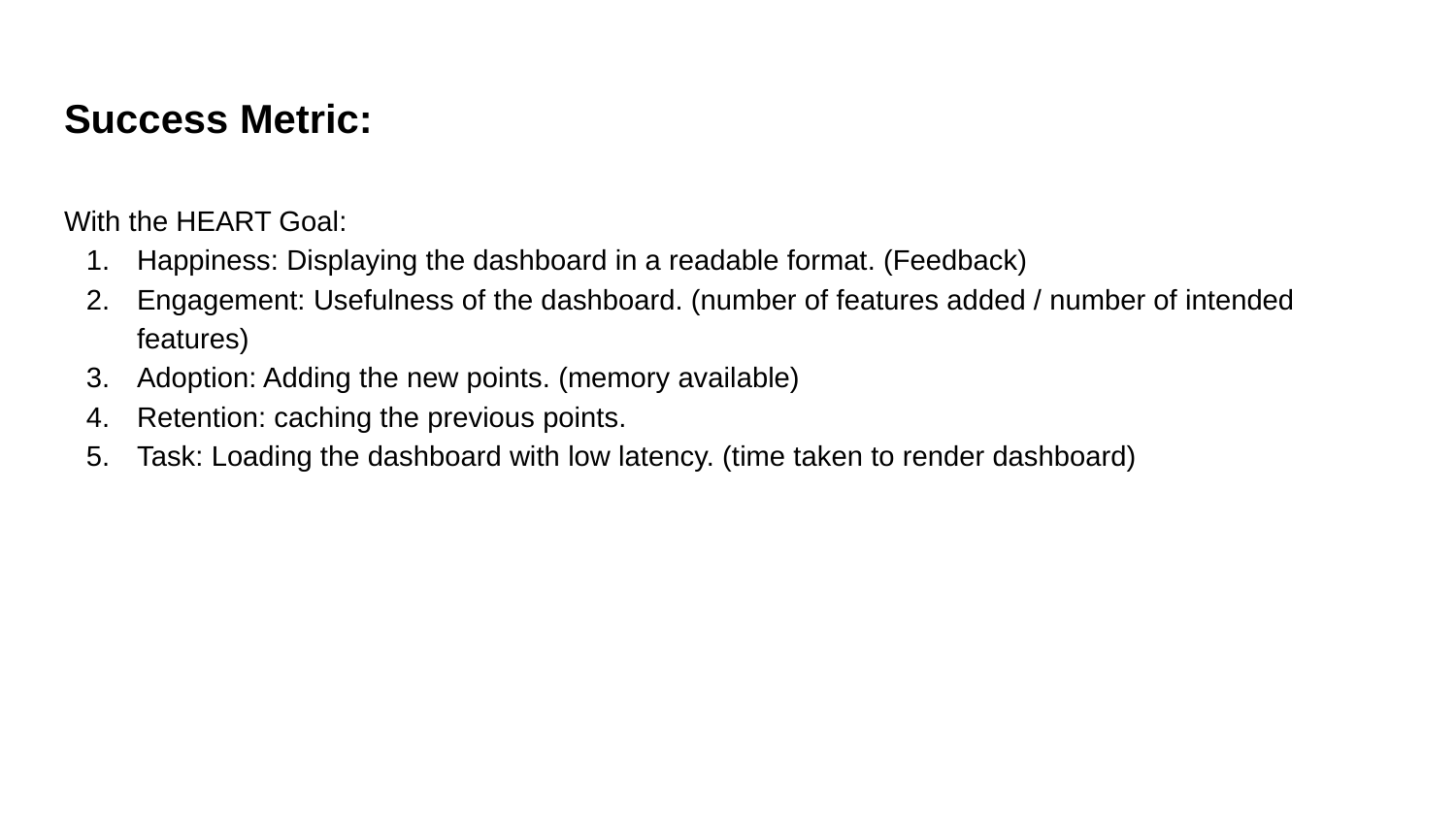

# Success Metric:
With the HEART Goal:
Happiness: Displaying the dashboard in a readable format. (Feedback)
Engagement: Usefulness of the dashboard. (number of features added / number of intended features)
Adoption: Adding the new points. (memory available)
Retention: caching the previous points.
Task: Loading the dashboard with low latency. (time taken to render dashboard)